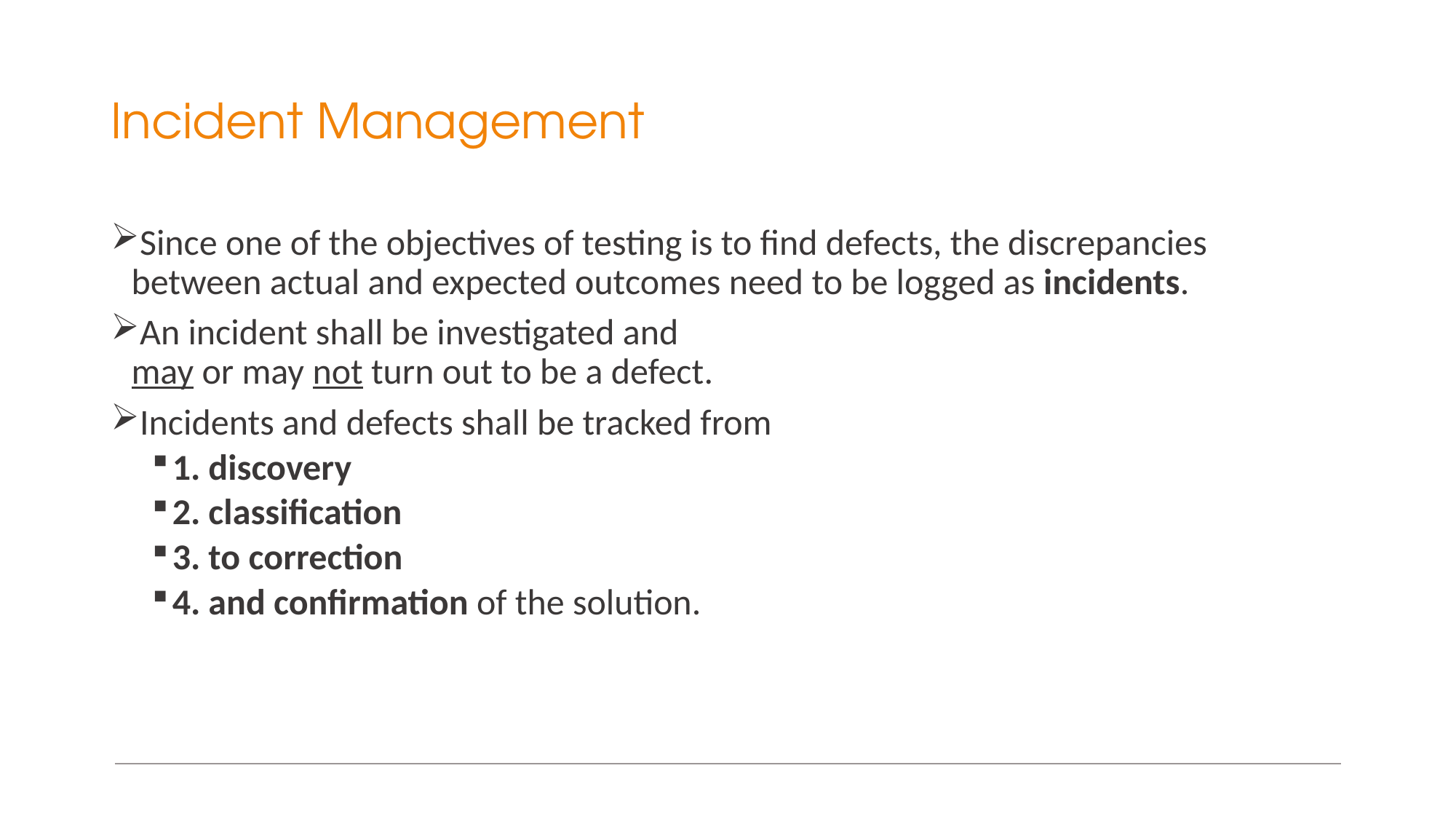

# Incident Management
Since one of the objectives of testing is to find defects, the discrepancies between actual and expected outcomes need to be logged as incidents.
An incident shall be investigated and
may or may not turn out to be a defect.
Incidents and defects shall be tracked from
1. discovery
2. classification
3. to correction
4. and confirmation of the solution.
48